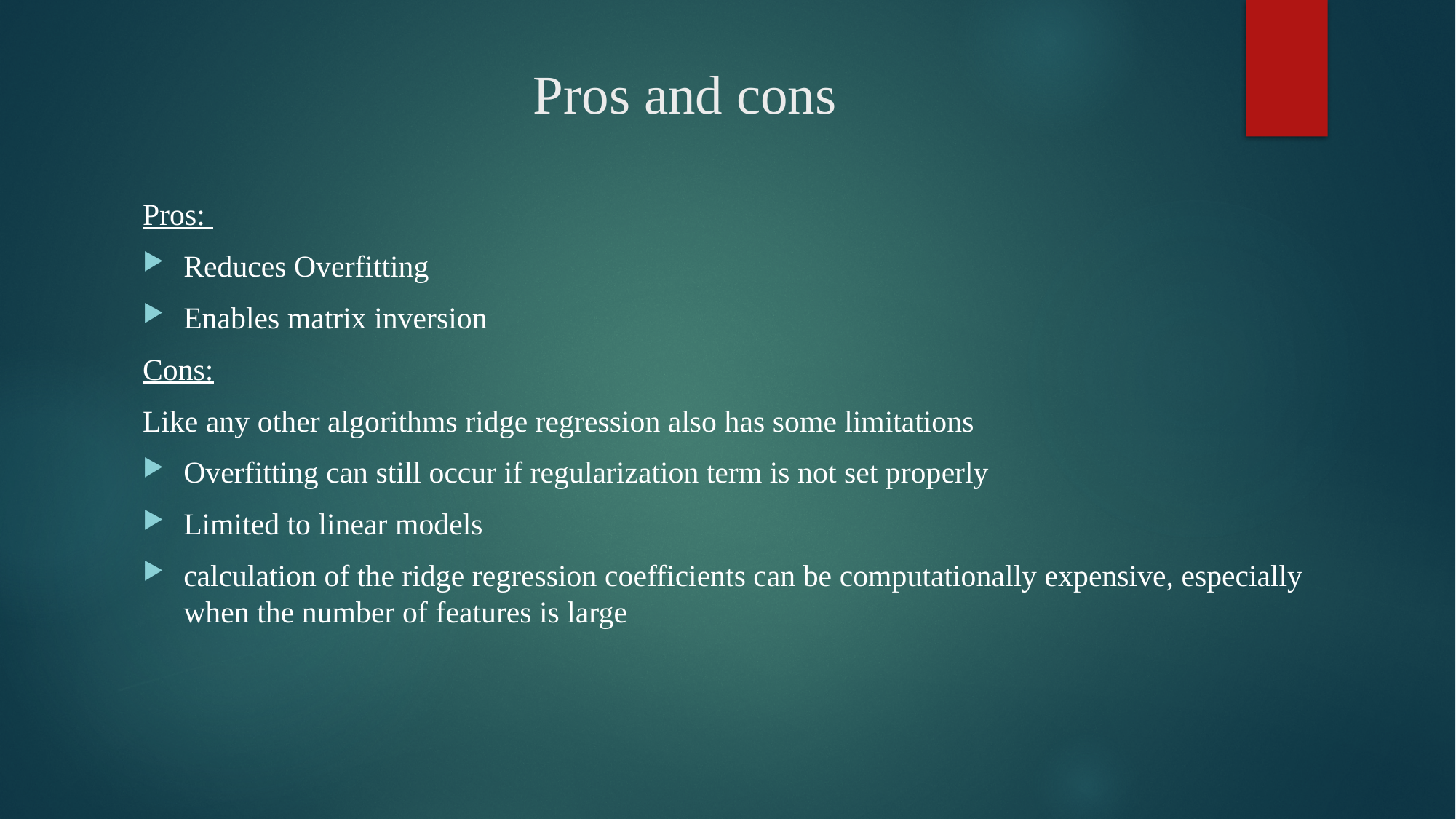

# Pros and cons
Pros:
Reduces Overfitting
Enables matrix inversion
Cons:
Like any other algorithms ridge regression also has some limitations
Overfitting can still occur if regularization term is not set properly
Limited to linear models
calculation of the ridge regression coefficients can be computationally expensive, especially when the number of features is large